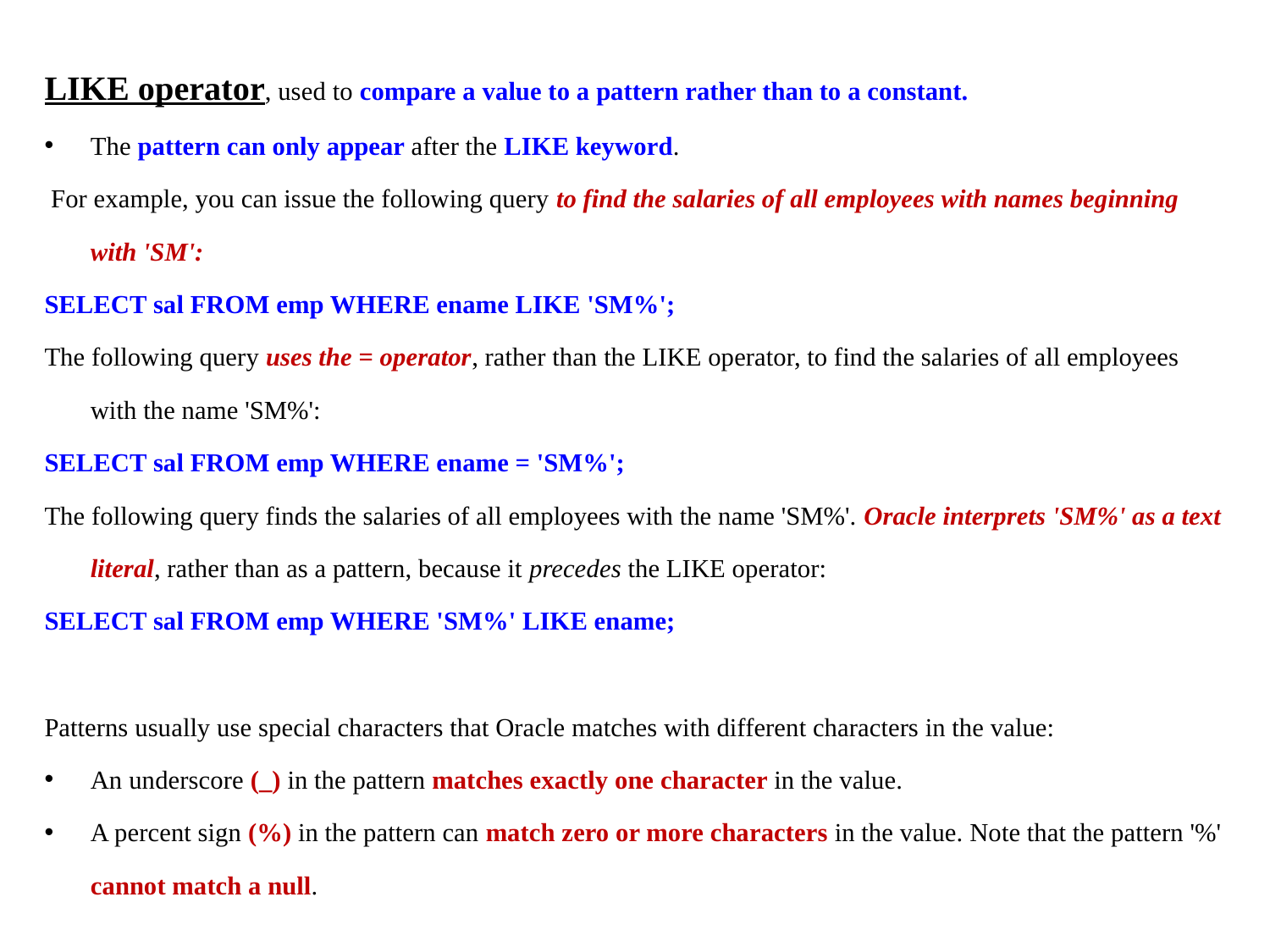

LIKE operator, used to compare a value to a pattern rather than to a constant.
The pattern can only appear after the LIKE keyword.
 For example, you can issue the following query to find the salaries of all employees with names beginning with 'SM':
SELECT sal FROM emp WHERE ename LIKE 'SM%';
The following query uses the = operator, rather than the LIKE operator, to find the salaries of all employees with the name 'SM%':
SELECT sal FROM emp WHERE ename = 'SM%';
The following query finds the salaries of all employees with the name 'SM%'. Oracle interprets 'SM%' as a text literal, rather than as a pattern, because it precedes the LIKE operator:
SELECT sal FROM emp WHERE 'SM%' LIKE ename;

Patterns usually use special characters that Oracle matches with different characters in the value:
An underscore (_) in the pattern matches exactly one character in the value.
A percent sign (%) in the pattern can match zero or more characters in the value. Note that the pattern '%' cannot match a null.